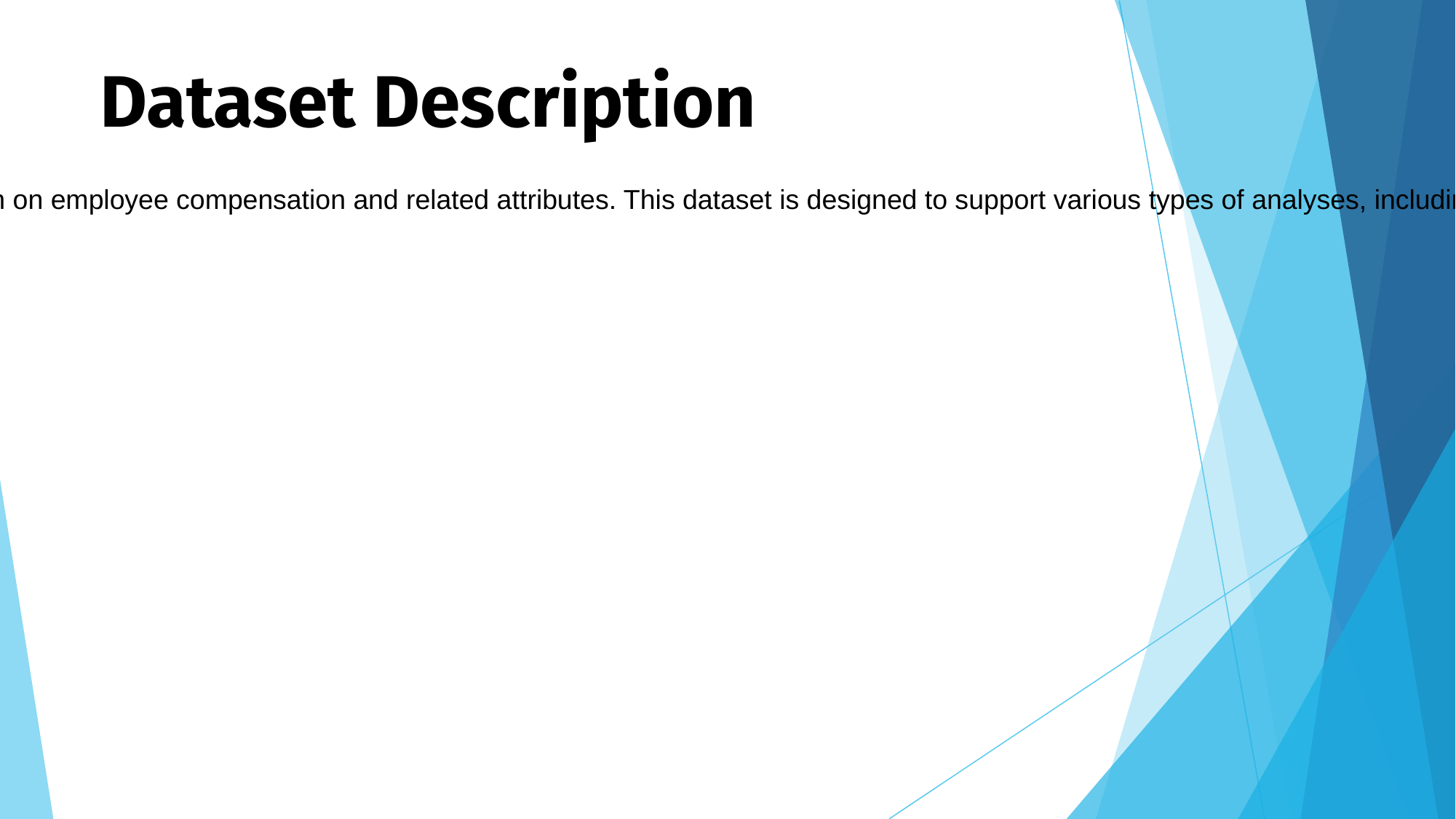

# Dataset Description
The dataset for the Salary and Compensation Analysis contains detailed information on employee compensation and related attributes. This dataset is designed to support various types of analyses, including descriptive statistics, comparative analysis, trend analysis, and advanced modeling.
**2. Data Fields
The dataset consists of the following key fields:
**1. Employee ID (Unique Identifier)
Description: A unique identifier for each employee.
Type: Numeric or alphanumeric
Example: E12345